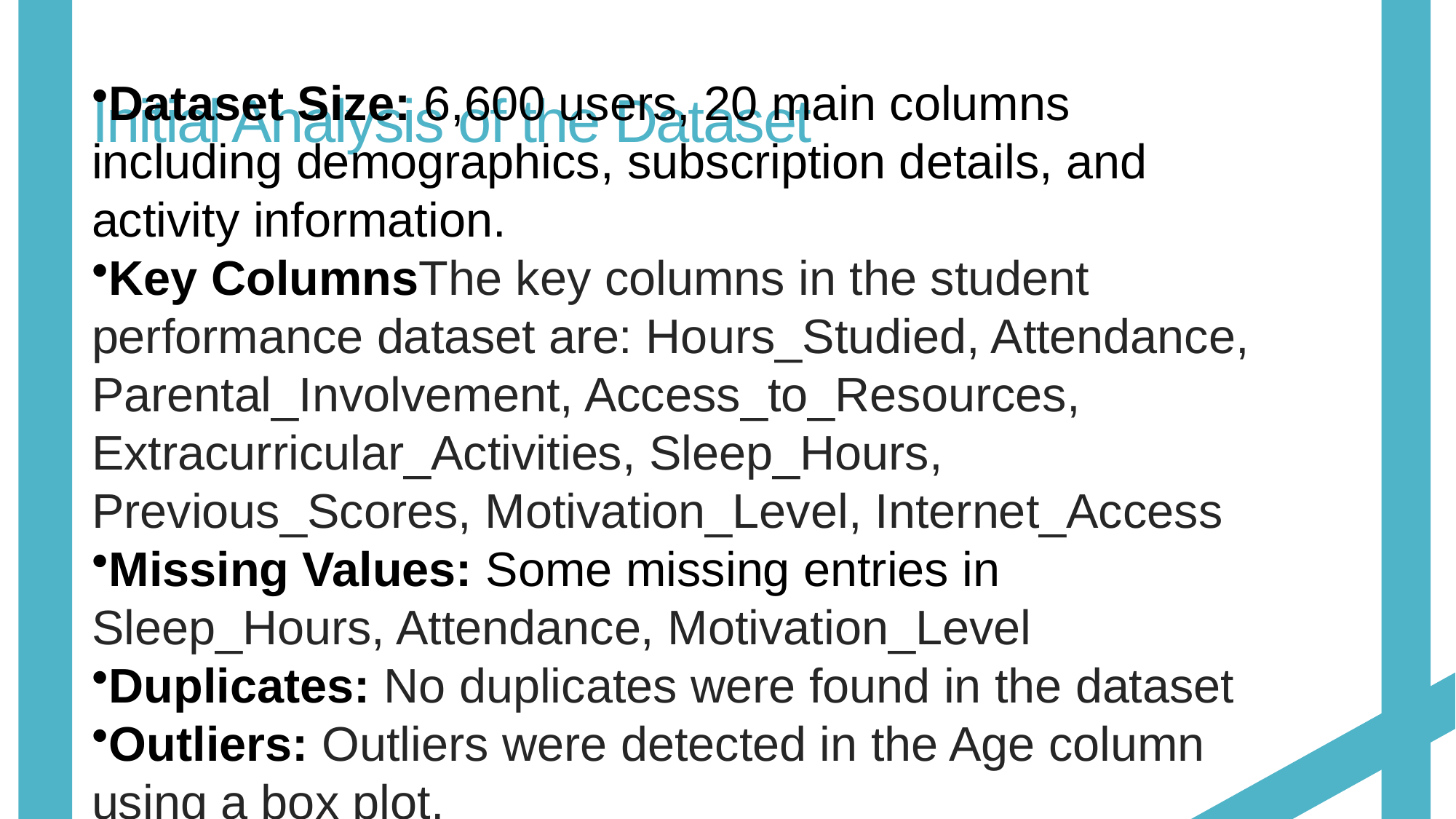

# Initial Analysis of the Dataset
Dataset Size: 6,600 users, 20 main columns including demographics, subscription details, and activity information.
Key ColumnsThe key columns in the student performance dataset are: Hours_Studied, Attendance, Parental_Involvement, Access_to_Resources, Extracurricular_Activities, Sleep_Hours, Previous_Scores, Motivation_Level, Internet_Access
Missing Values: Some missing entries in Sleep_Hours, Attendance, Motivation_Level
Duplicates: No duplicates were found in the dataset
Outliers: Outliers were detected in the Age column using a box plot.